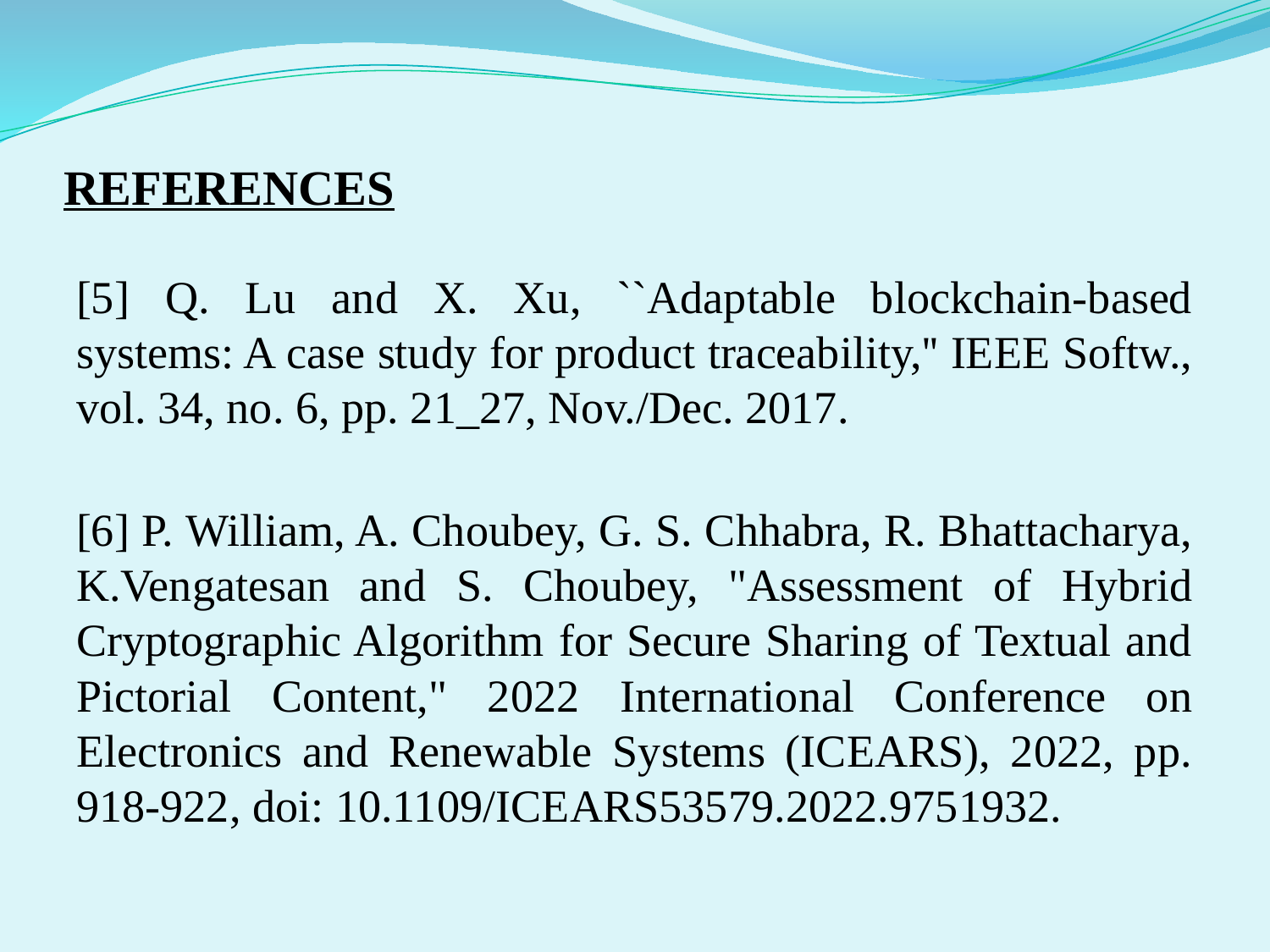

# REFERENCES
[5] Q. Lu and X. Xu, ``Adaptable blockchain-based systems: A case study for product traceability,'' IEEE Softw., vol. 34, no. 6, pp. 21_27, Nov./Dec. 2017.

[6] P. William, A. Choubey, G. S. Chhabra, R. Bhattacharya, K.Vengatesan and S. Choubey, "Assessment of Hybrid Cryptographic Algorithm for Secure Sharing of Textual and Pictorial Content," 2022 International Conference on Electronics and Renewable Systems (ICEARS), 2022, pp. 918-922, doi: 10.1109/ICEARS53579.2022.9751932.